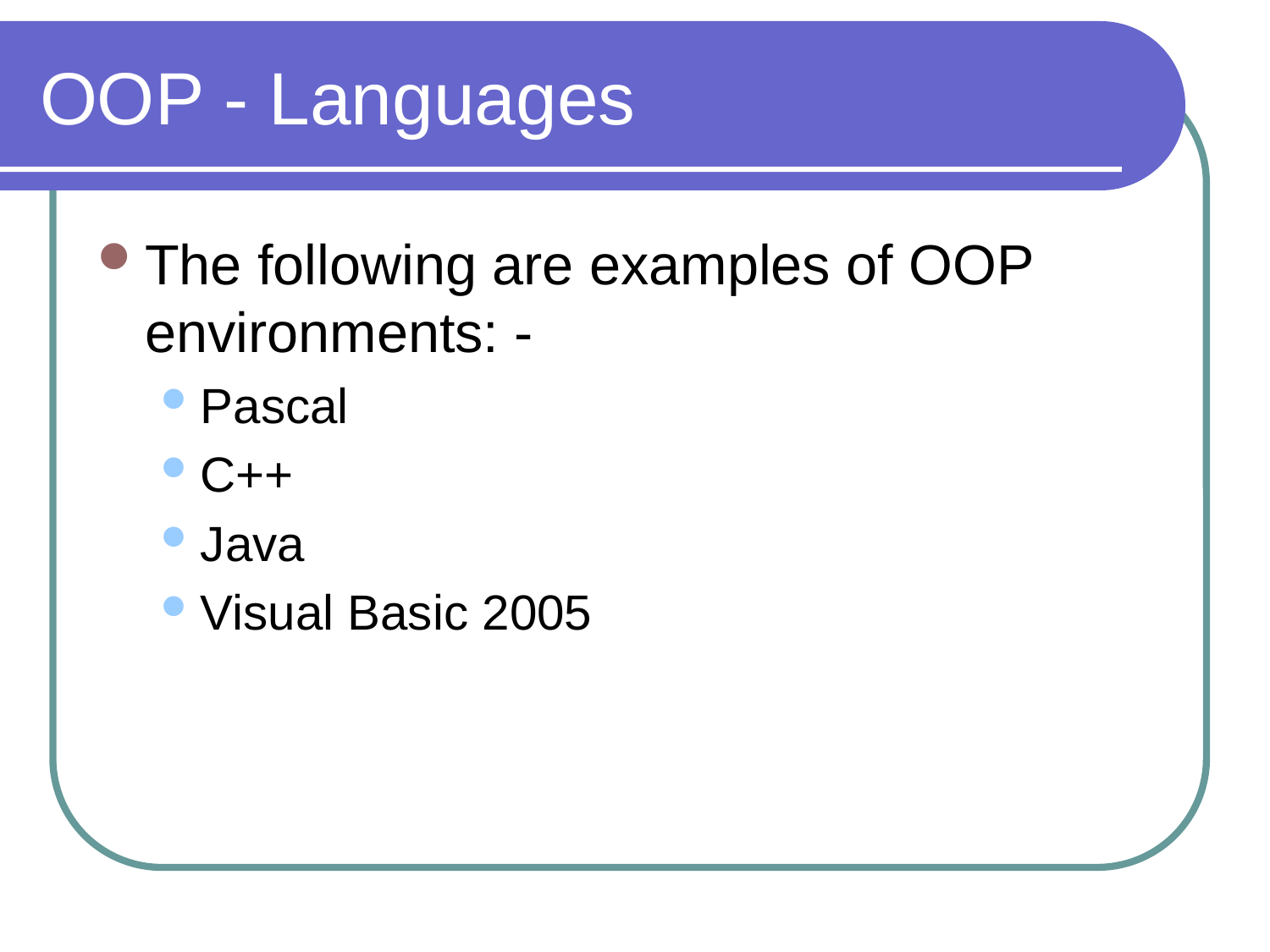

# OOP - Languages
The following are examples of OOP environments: -
Pascal
C++
Java
Visual Basic 2005